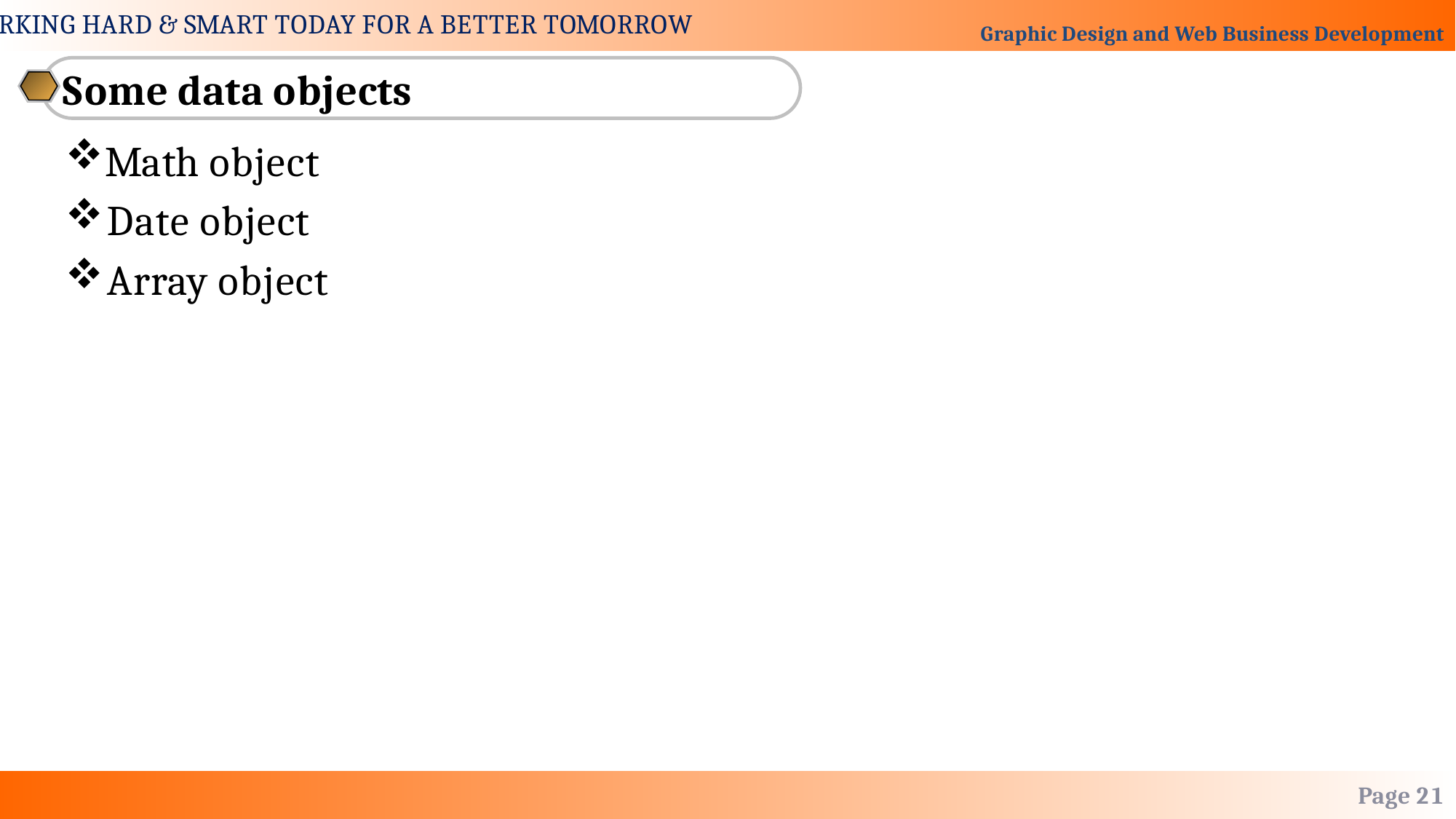

Some data objects

Math object
Date object
Array object
Page 21